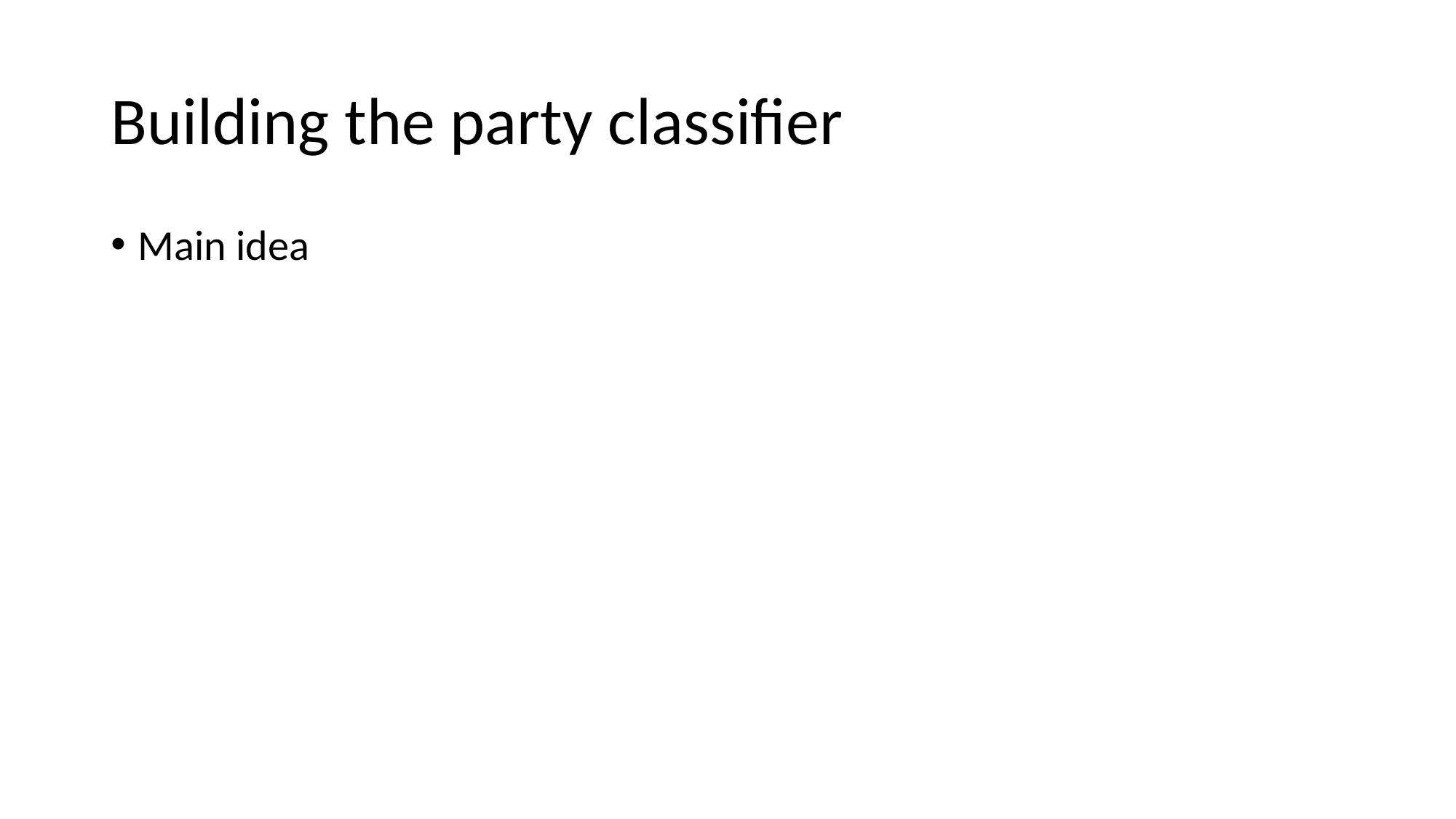

# Building the party classifier
Main idea